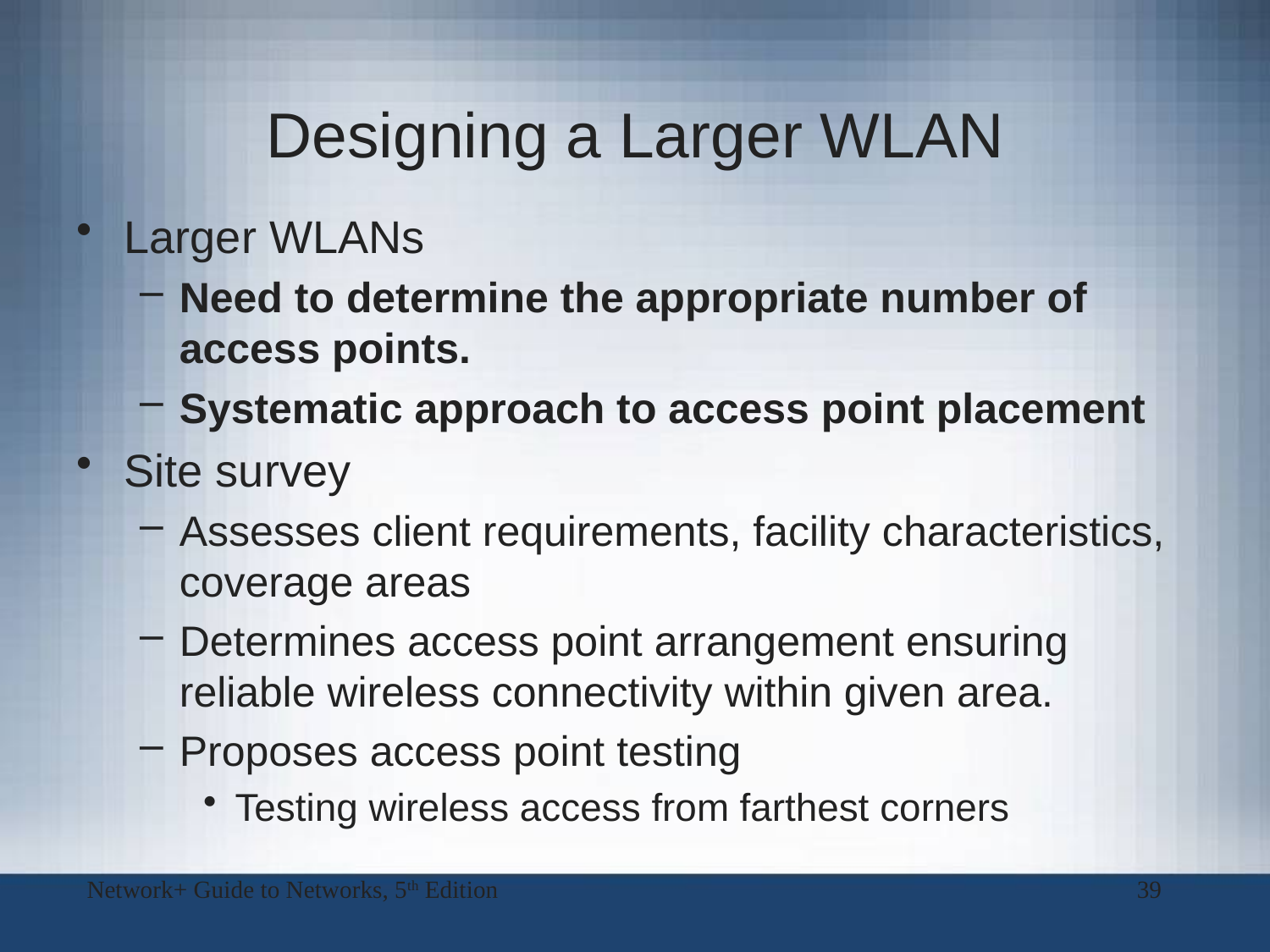

# Designing a Larger WLAN
Larger WLANs
Need to determine the appropriate number of access points.
Systematic approach to access point placement
Site survey
Assesses client requirements, facility characteristics, coverage areas
Determines access point arrangement ensuring reliable wireless connectivity within given area.
Proposes access point testing
Testing wireless access from farthest corners
Network+ Guide to Networks, 5th Edition
39